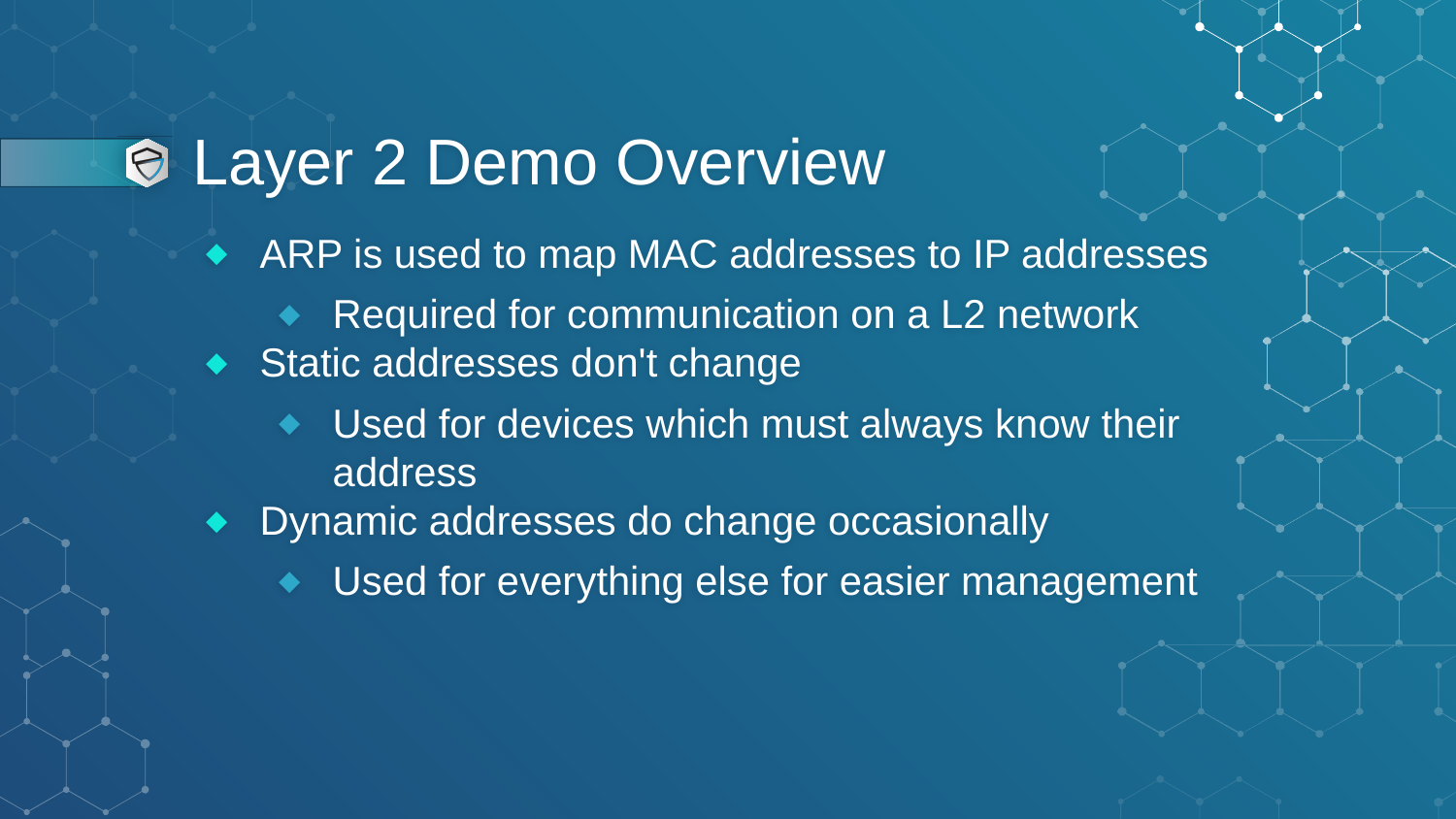

# Layer 2 Demo Overview
ARP is used to map MAC addresses to IP addresses
Required for communication on a L2 network
Static addresses don't change
Used for devices which must always know their address
Dynamic addresses do change occasionally
Used for everything else for easier management